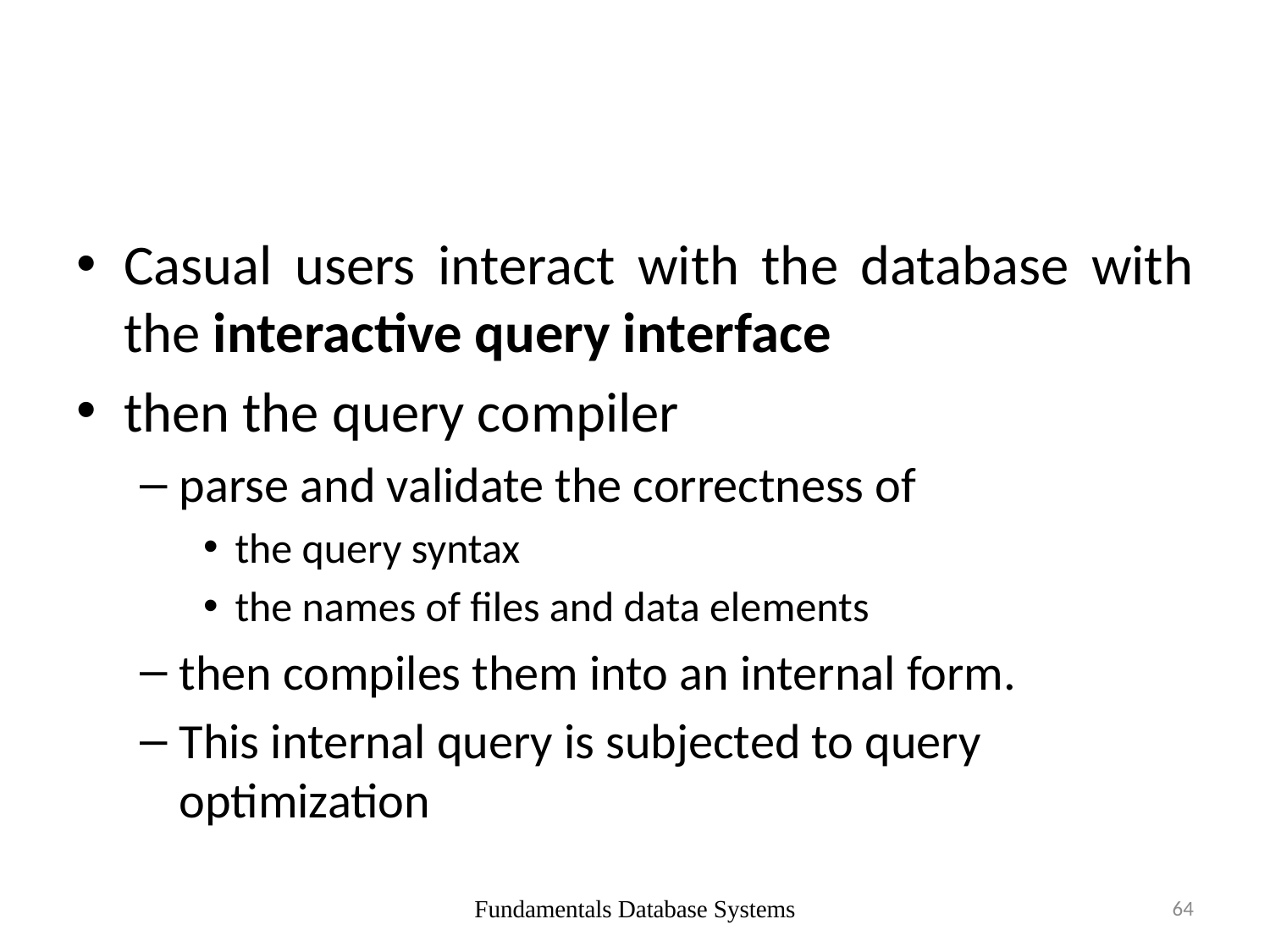

#
Casual users interact with the database with the interactive query interface
then the query compiler
parse and validate the correctness of
the query syntax
the names of files and data elements
then compiles them into an internal form.
This internal query is subjected to query optimization

Fundamentals Database Systems
64